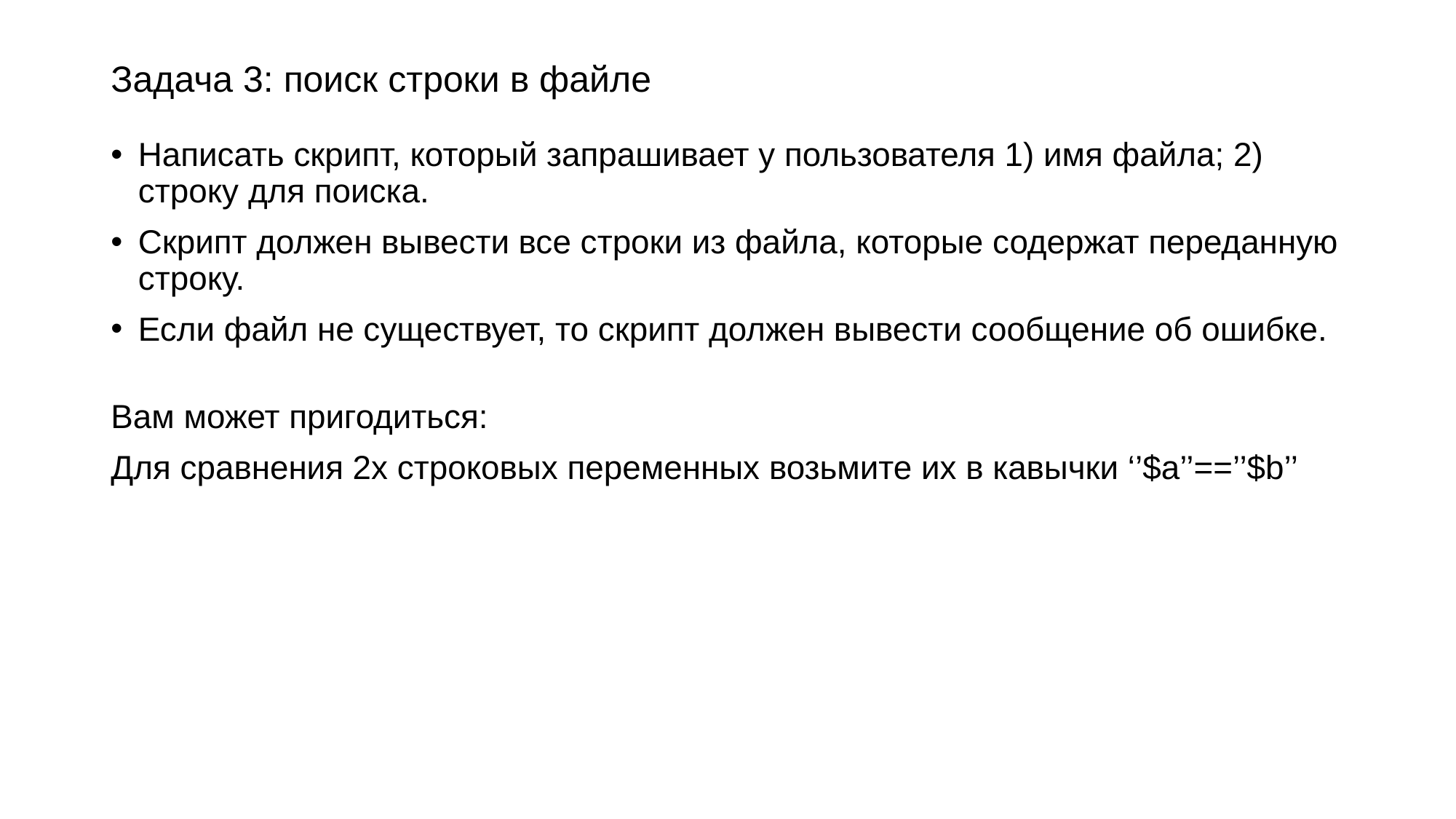

# Задача 3: поиск строки в файле
Написать скрипт, который запрашивает у пользователя 1) имя файла; 2) строку для поиска.
Скрипт должен вывести все строки из файла, которые содержат переданную строку.
Если файл не существует, то скрипт должен вывести сообщение об ошибке.
Вам может пригодиться:
Для сравнения 2х строковых переменных возьмите их в кавычки ‘’$a’’==’’$b’’